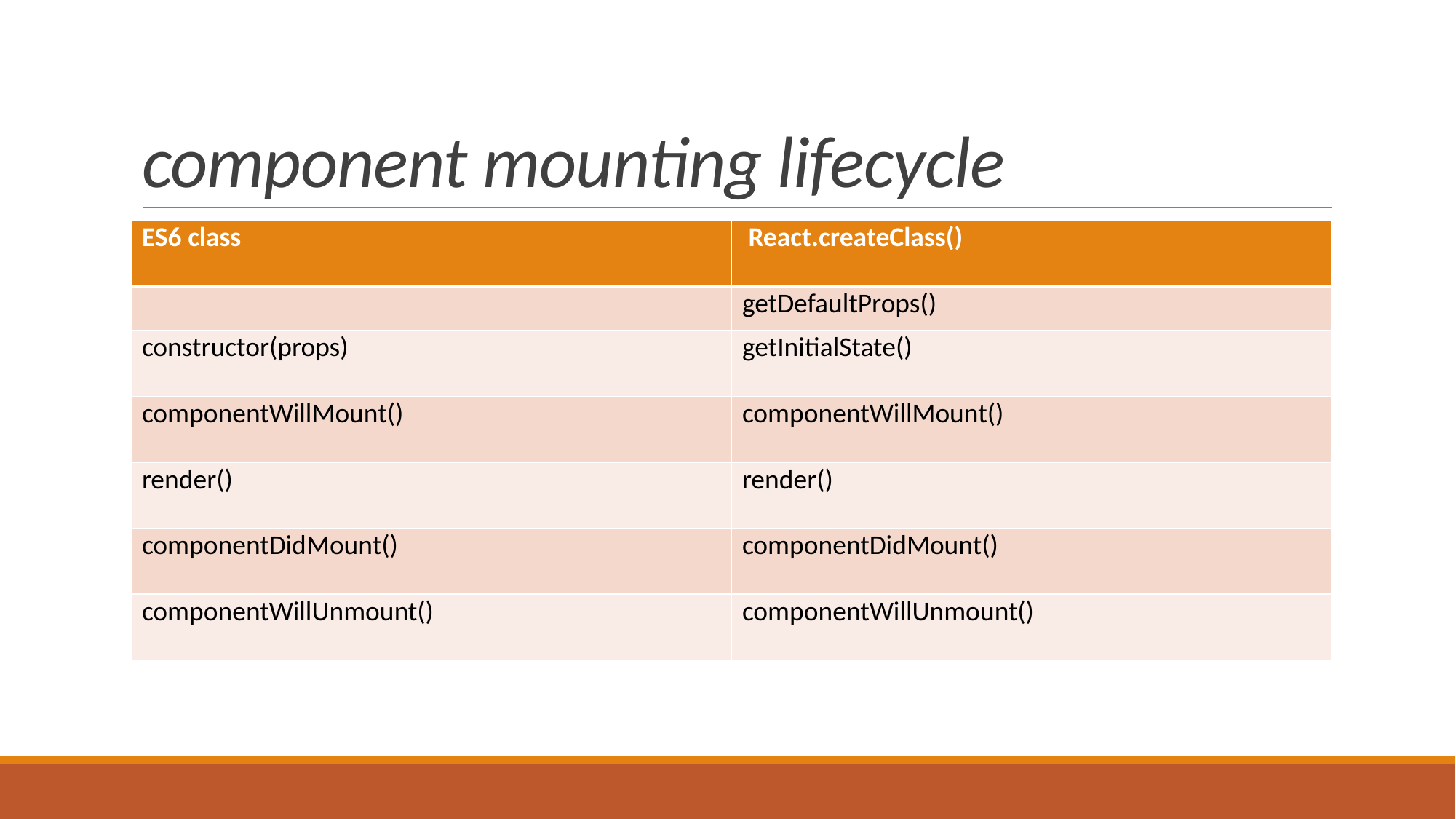

# component mounting lifecycle
| ES6 class | React.createClass() |
| --- | --- |
|  | getDefaultProps() |
| constructor(props) | getInitialState() |
| componentWillMount() | componentWillMount() |
| render() | render() |
| componentDidMount() | componentDidMount() |
| componentWillUnmount() | componentWillUnmount() |